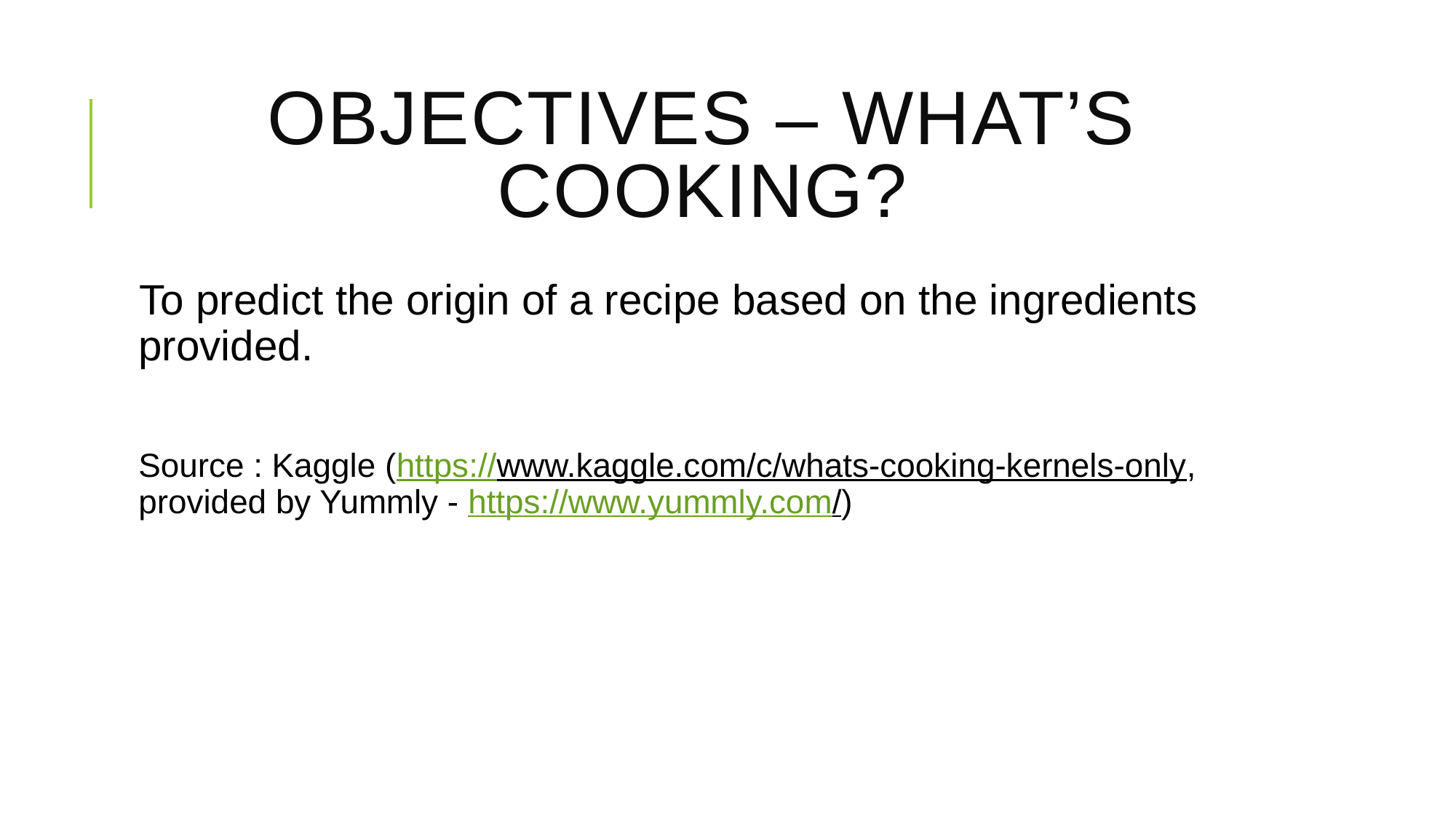

# Objectives – What’s cooking?
To predict the origin of a recipe based on the ingredients provided.

Source : Kaggle (https://www.kaggle.com/c/whats-cooking-kernels-only, provided by Yummly - https://www.yummly.com/)